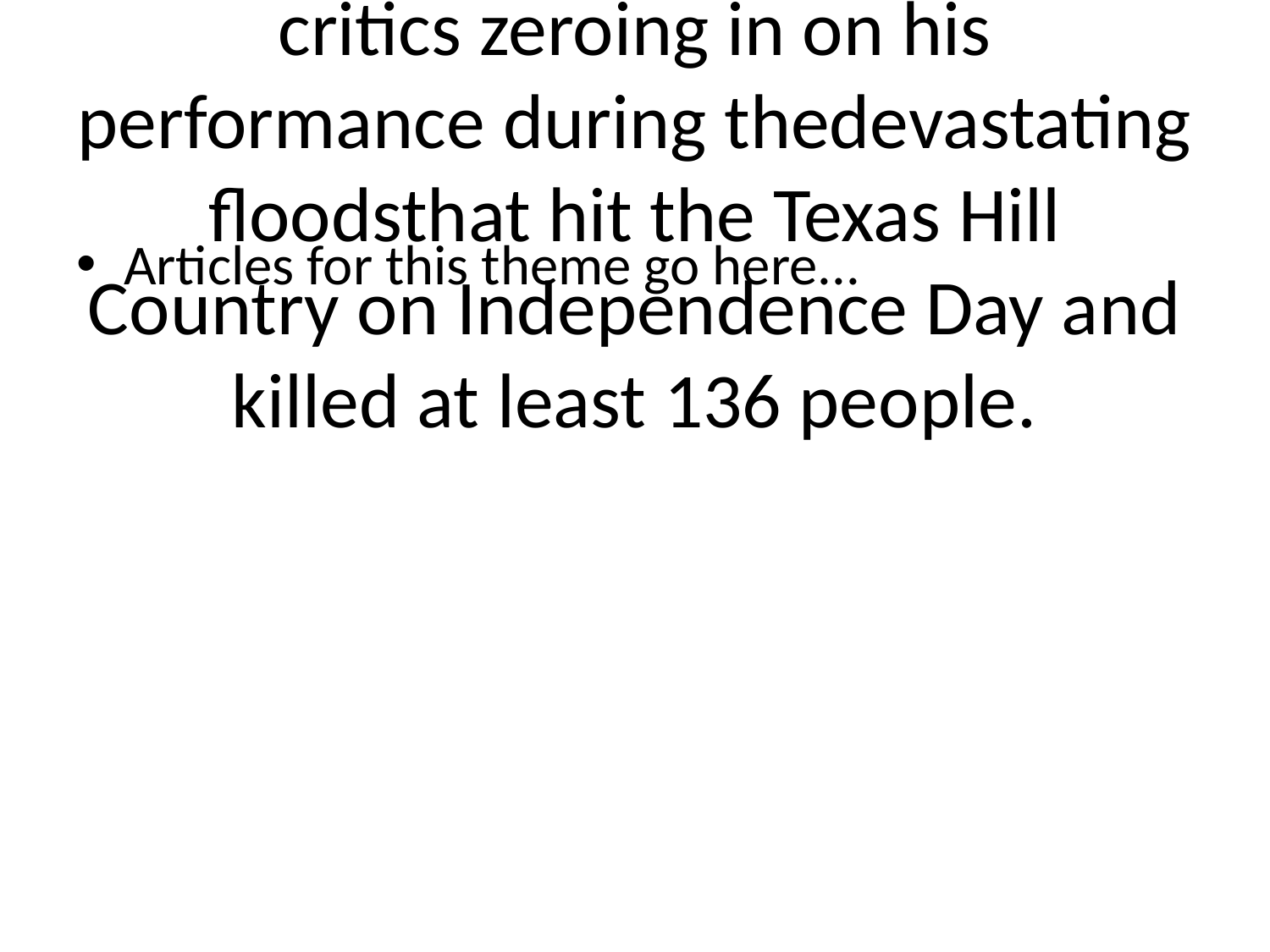

# Richardson has failed to impress since taking the reins in May, with critics zeroing in on his performance during thedevastating floodsthat hit the Texas Hill Country on Independence Day and killed at least 136 people.
Articles for this theme go here...